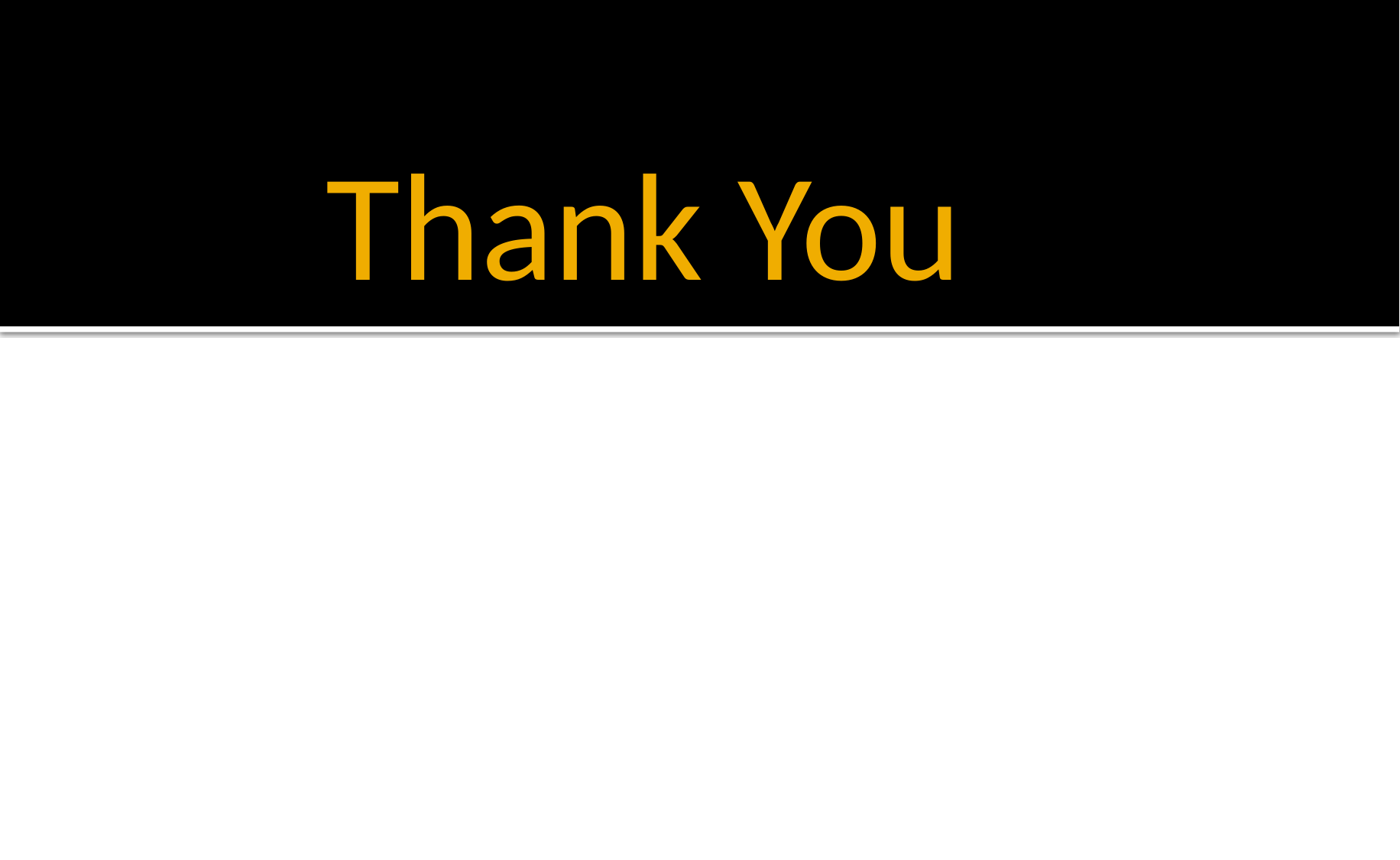

# Thank You
2/27/2021
A Novel Three-Level Voting Model for Detecting Misleading Information
19